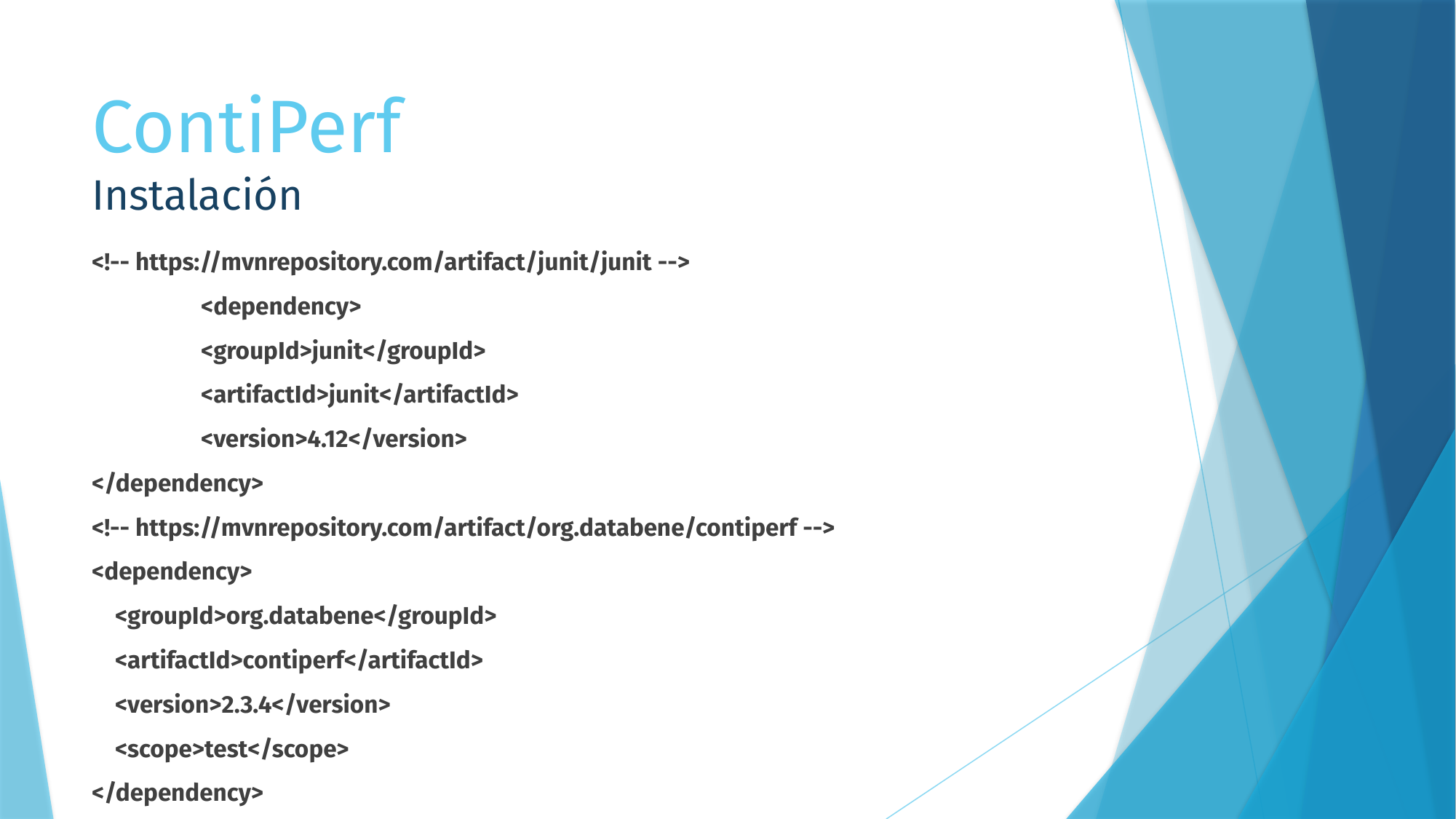

# ContiPerf Instalación
<!-- https://mvnrepository.com/artifact/junit/junit -->
	<dependency>
    	<groupId>junit</groupId>
    	<artifactId>junit</artifactId>
    	<version>4.12</version>
</dependency>
<!-- https://mvnrepository.com/artifact/org.databene/contiperf -->
<dependency>
    <groupId>org.databene</groupId>
    <artifactId>contiperf</artifactId>
    <version>2.3.4</version>
    <scope>test</scope>
</dependency>